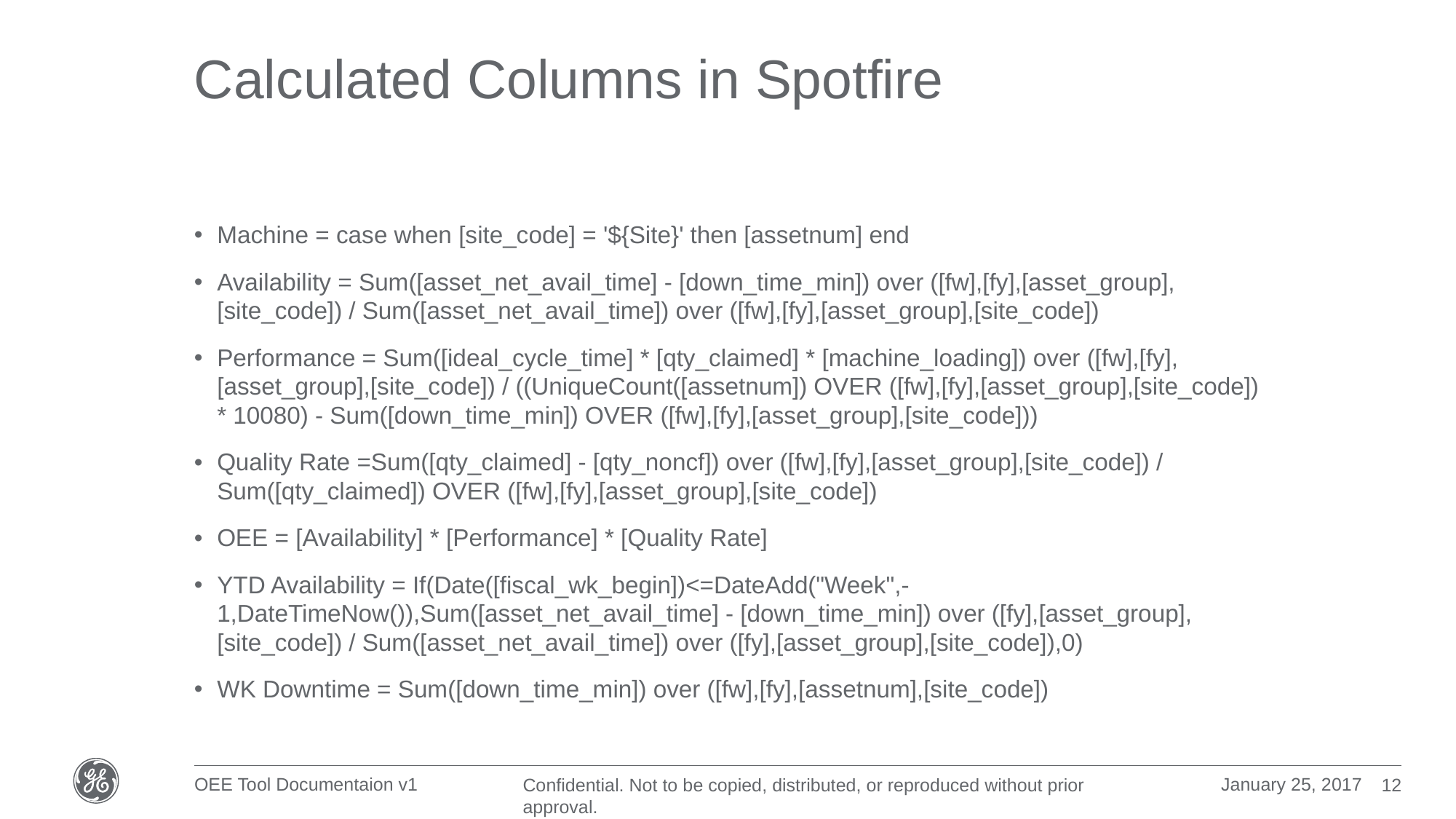

# Calculated Columns in Spotfire

Machine = case when [site_code] = '${Site}' then [assetnum] end
Availability = Sum([asset_net_avail_time] - [down_time_min]) over ([fw],[fy],[asset_group],[site_code]) / Sum([asset_net_avail_time]) over ([fw],[fy],[asset_group],[site_code])
Performance = Sum([ideal_cycle_time] * [qty_claimed] * [machine_loading]) over ([fw],[fy],[asset_group],[site_code]) / ((UniqueCount([assetnum]) OVER ([fw],[fy],[asset_group],[site_code]) * 10080) - Sum([down_time_min]) OVER ([fw],[fy],[asset_group],[site_code]))
Quality Rate =Sum([qty_claimed] - [qty_noncf]) over ([fw],[fy],[asset_group],[site_code]) / Sum([qty_claimed]) OVER ([fw],[fy],[asset_group],[site_code])
OEE = [Availability] * [Performance] * [Quality Rate]
YTD Availability = If(Date([fiscal_wk_begin])<=DateAdd("Week",-1,DateTimeNow()),Sum([asset_net_avail_time] - [down_time_min]) over ([fy],[asset_group],[site_code]) / Sum([asset_net_avail_time]) over ([fy],[asset_group],[site_code]),0)
WK Downtime = Sum([down_time_min]) over ([fw],[fy],[assetnum],[site_code])
January 25, 2017
OEE Tool Documentaion v1
12